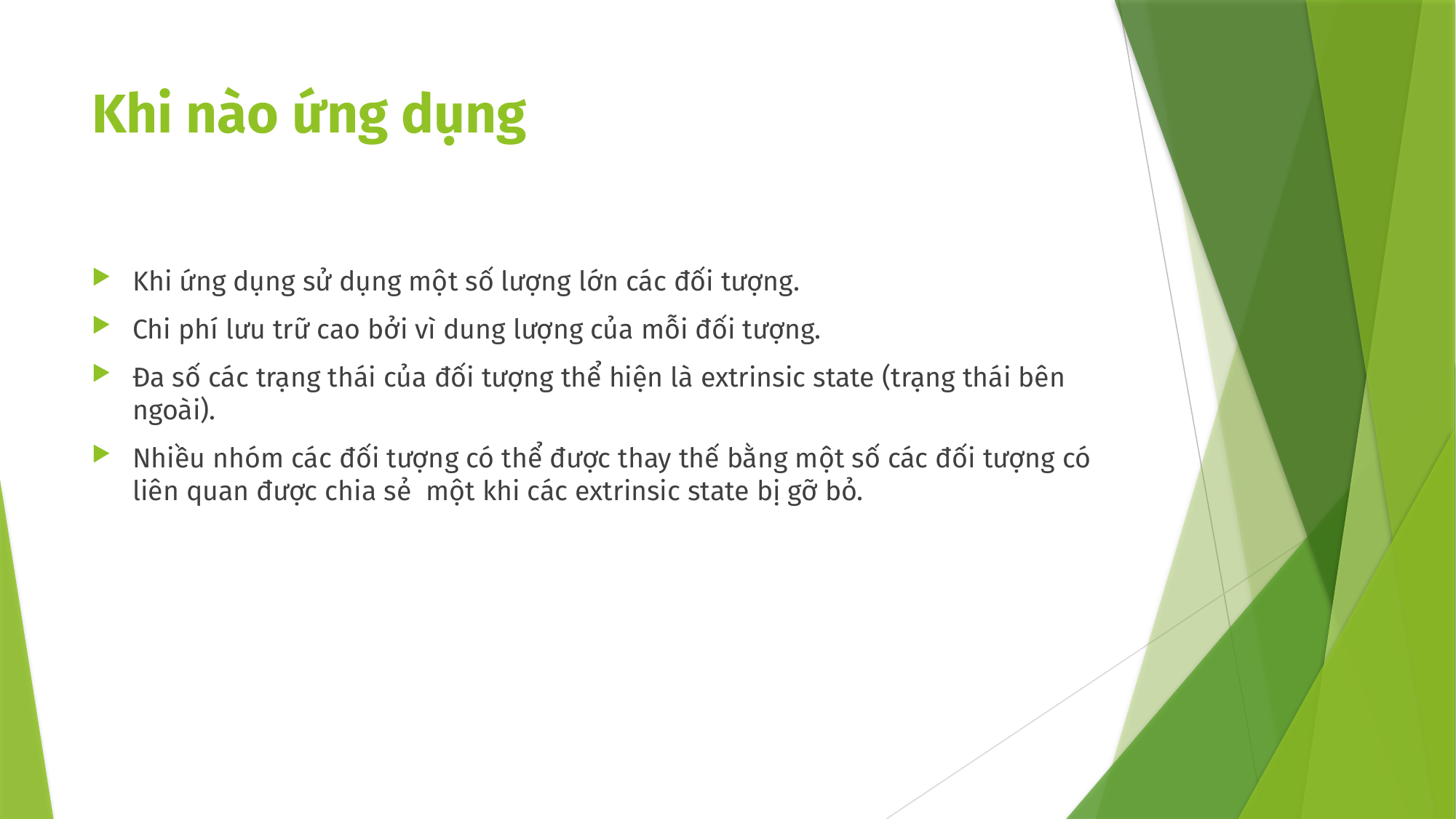

# Khi nào ứng dụng
Khi ứng dụng sử dụng một số lượng lớn các đối tượng.
Chi phí lưu trữ cao bởi vì dung lượng của mỗi đối tượng.
Đa số các trạng thái của đối tượng thể hiện là extrinsic state (trạng thái bên ngoài).
Nhiều nhóm các đối tượng có thể được thay thế bằng một số các đối tượng có liên quan được chia sẻ  một khi các extrinsic state bị gỡ bỏ.